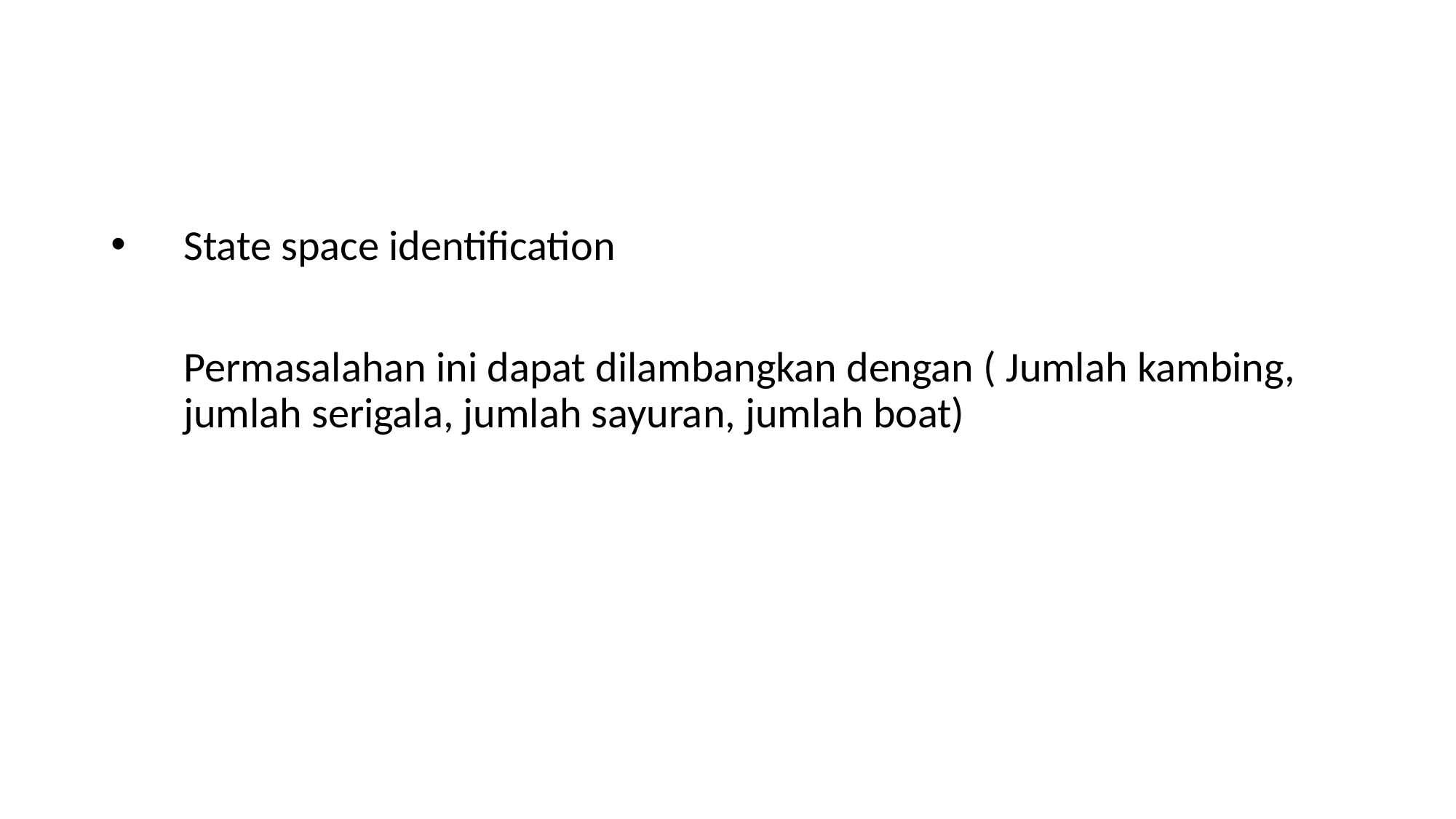

State space identification

	Permasalahan ini dapat dilambangkan dengan ( Jumlah kambing, jumlah serigala, jumlah sayuran, jumlah boat)